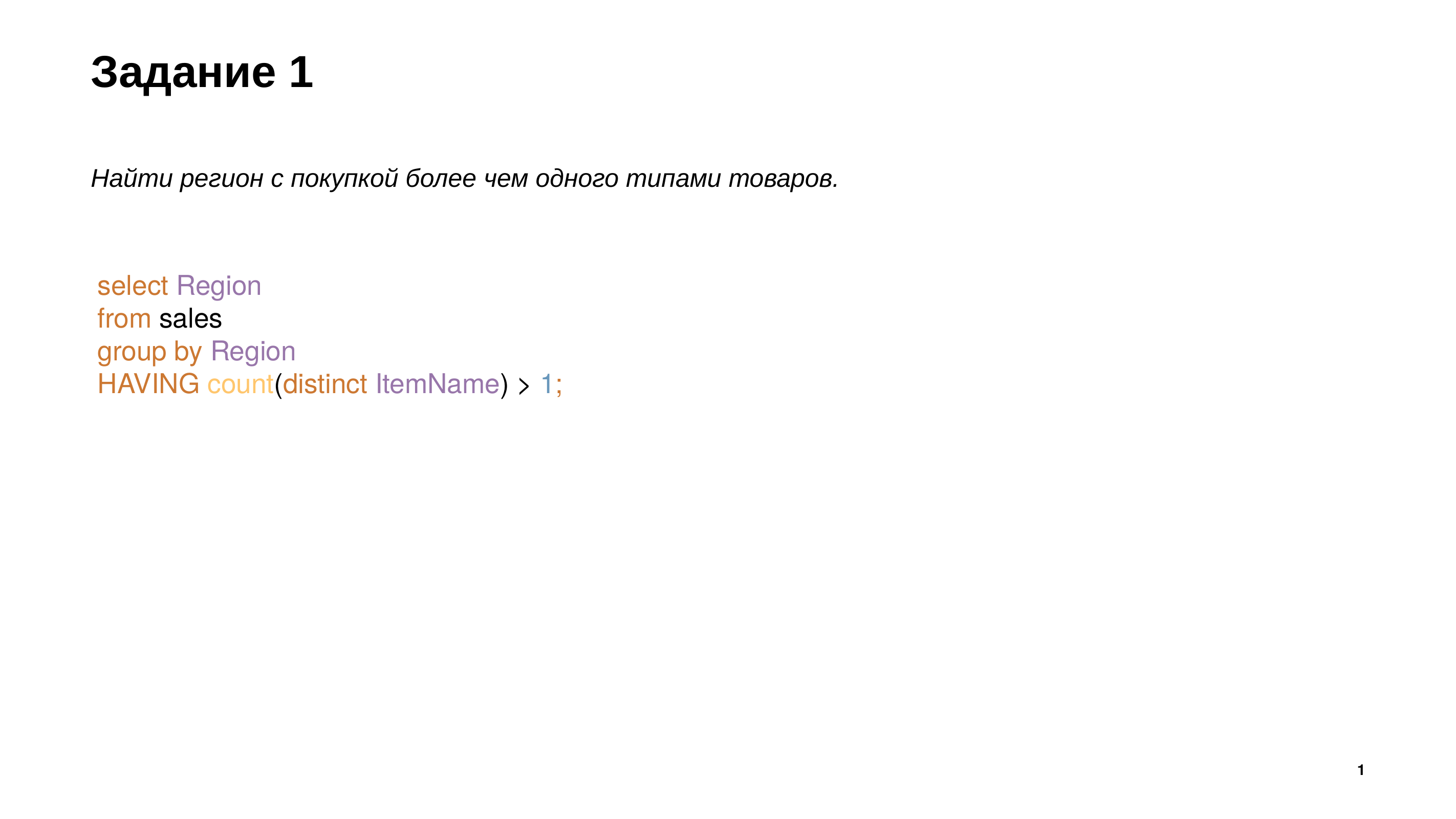

# Задание 1
Найти регион с покупкой более чем одного типами товаров.

select Region
from sales
group by Region
HAVING count(distinct ItemName) > 1;
1